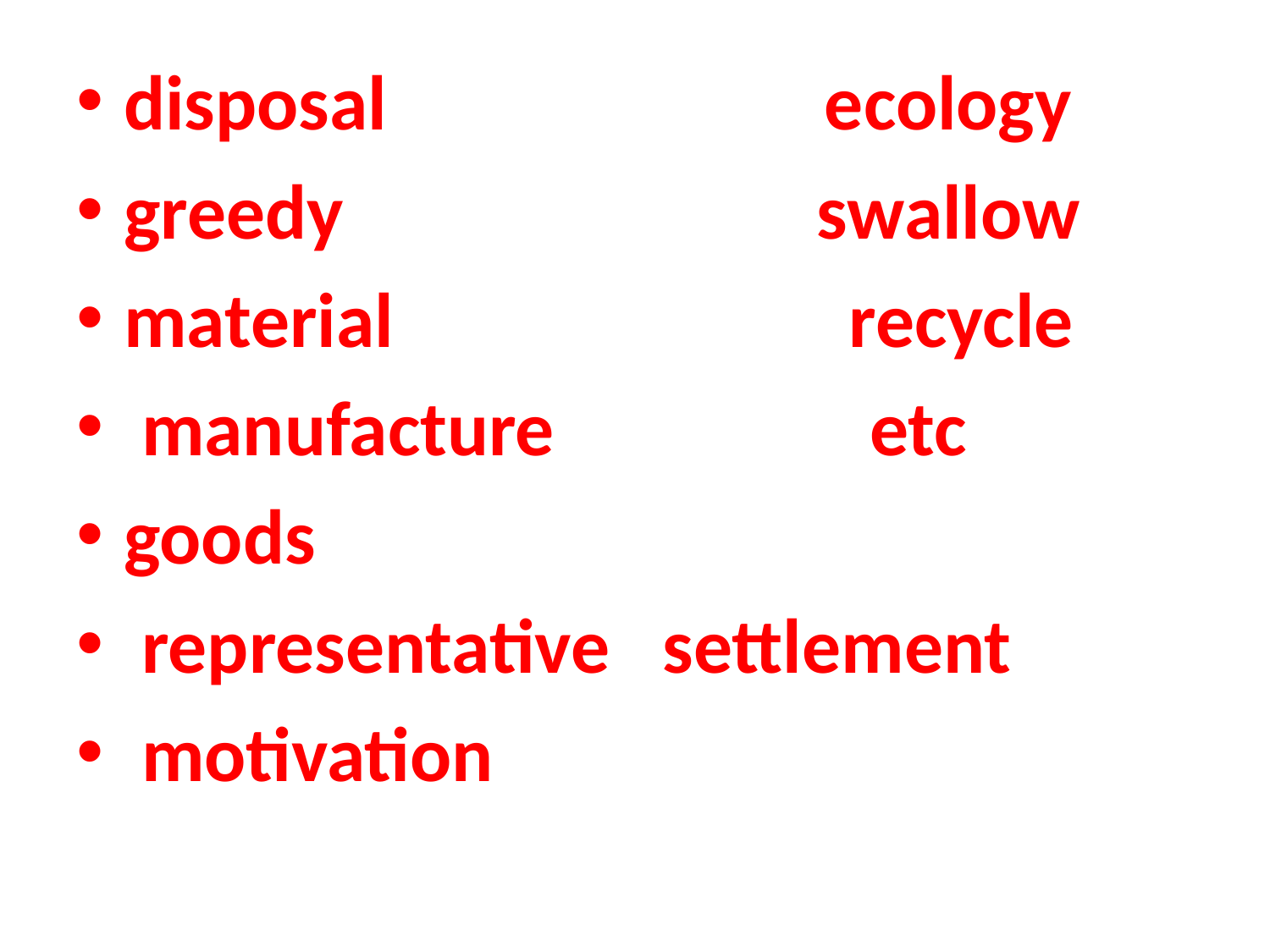

disposal                         ecology
greedy                           swallow
material                          recycle
 manufacture                  etc
goods
 representative   settlement
 motivation